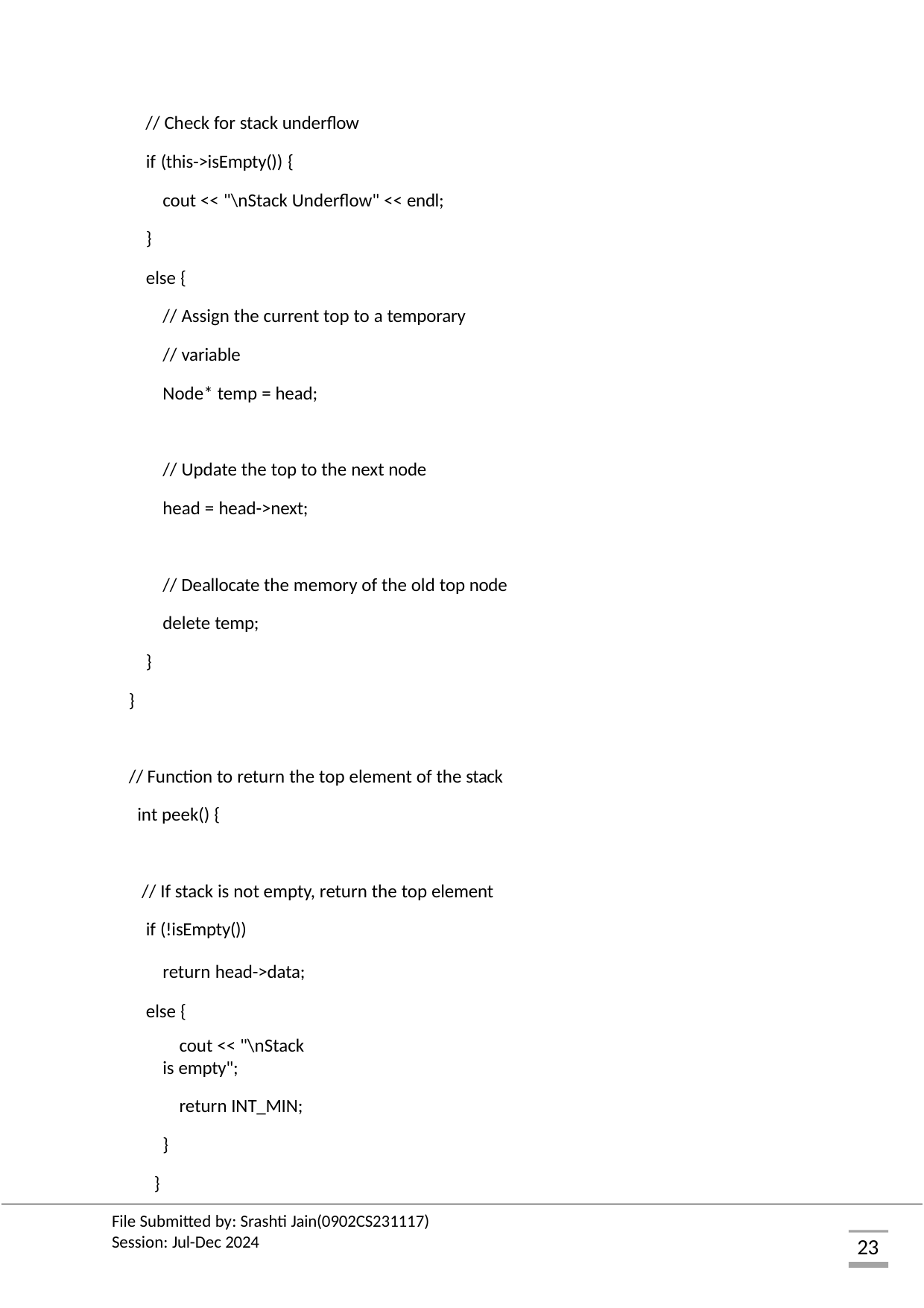

// Check for stack underflow
if (this->isEmpty()) {
cout << "\nStack Underflow" << endl;
}
else {
// Assign the current top to a temporary
// variable
Node* temp = head;

// Update the top to the next node head = head->next;

// Deallocate the memory of the old top node delete temp;
}
}

// Function to return the top element of the stack int peek() {

// If stack is not empty, return the top element if (!isEmpty())
return head->data; else {
cout << "\nStack is empty";
return INT_MIN;
}
}
File Submitted by: Srashti Jain(0902CS231117) Session: Jul-Dec 2024
23